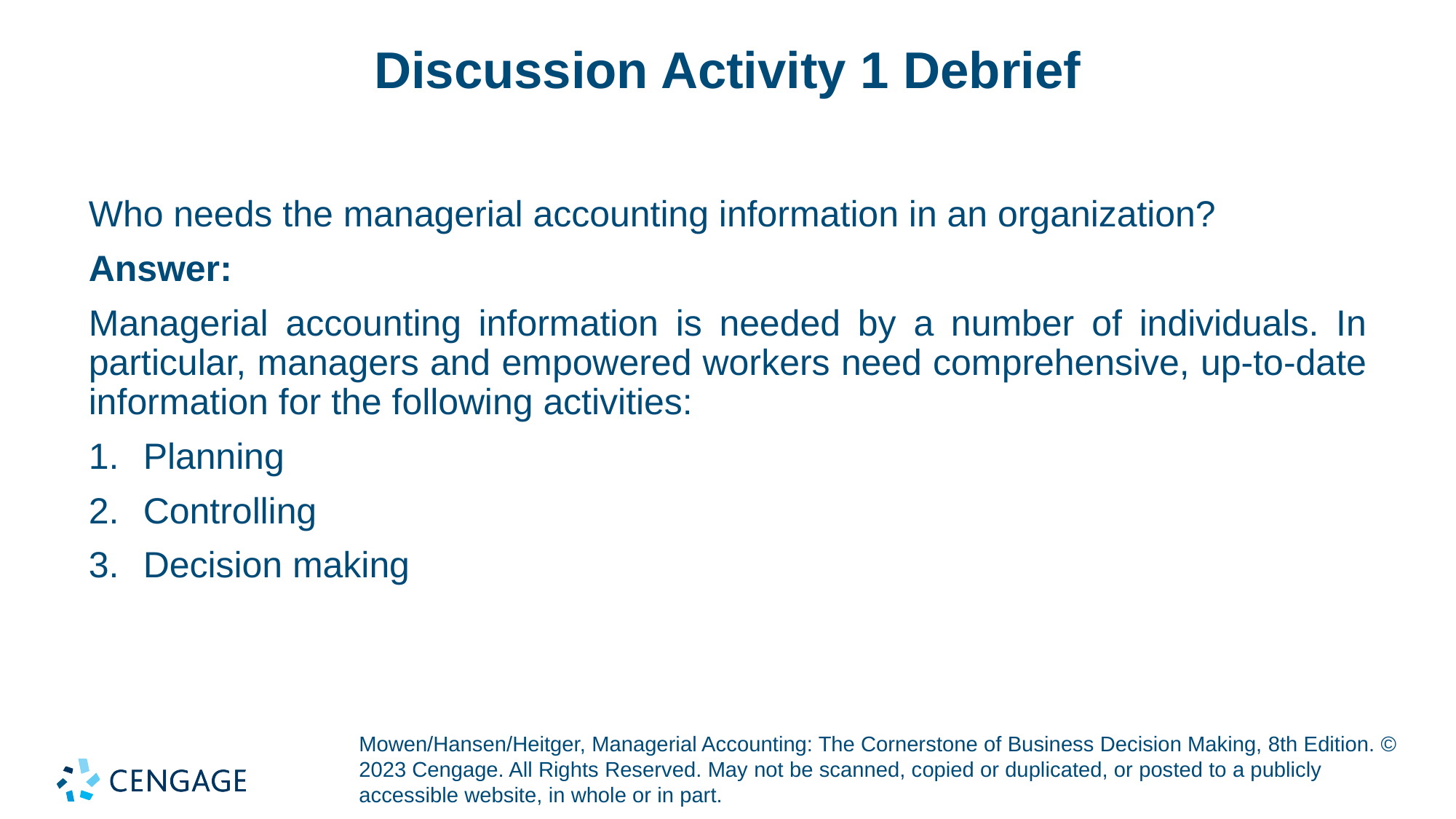

# Discussion Activity 1 Debrief
Who needs the managerial accounting information in an organization?
Answer:
Managerial accounting information is needed by a number of individuals. In particular, managers and empowered workers need comprehensive, up-to-date information for the following activities:
Planning
Controlling
Decision making